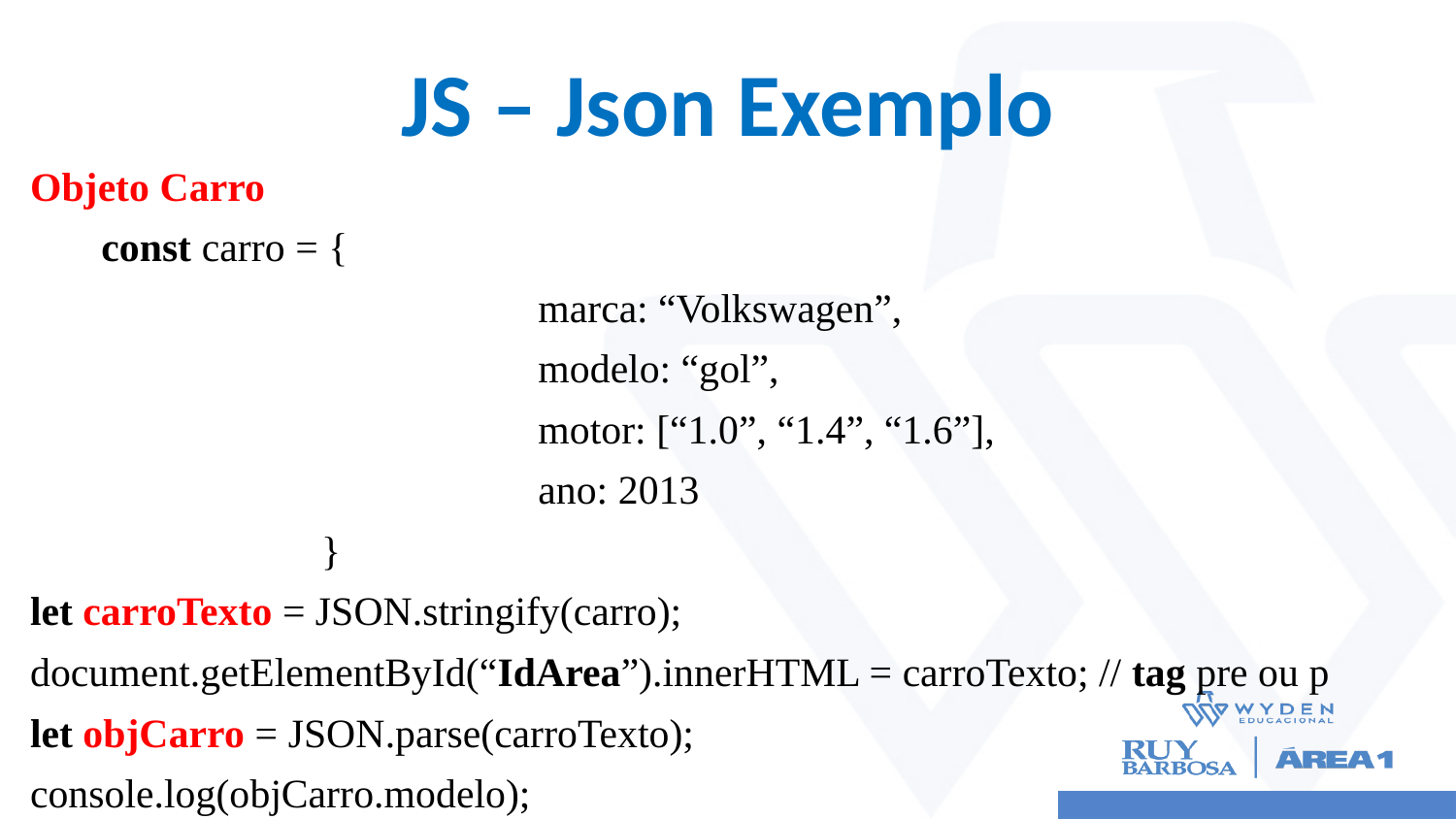

# JS – Json Exemplo
Objeto Carro
const carro = {
			marca: “Volkswagen”,
			modelo: “gol”,
			motor: [“1.0”, “1.4”, “1.6”],
			ano: 2013
		}
let carroTexto = JSON.stringify(carro);
document.getElementById(“IdArea”).innerHTML = carroTexto; // tag pre ou p
let objCarro = JSON.parse(carroTexto);
console.log(objCarro.modelo);